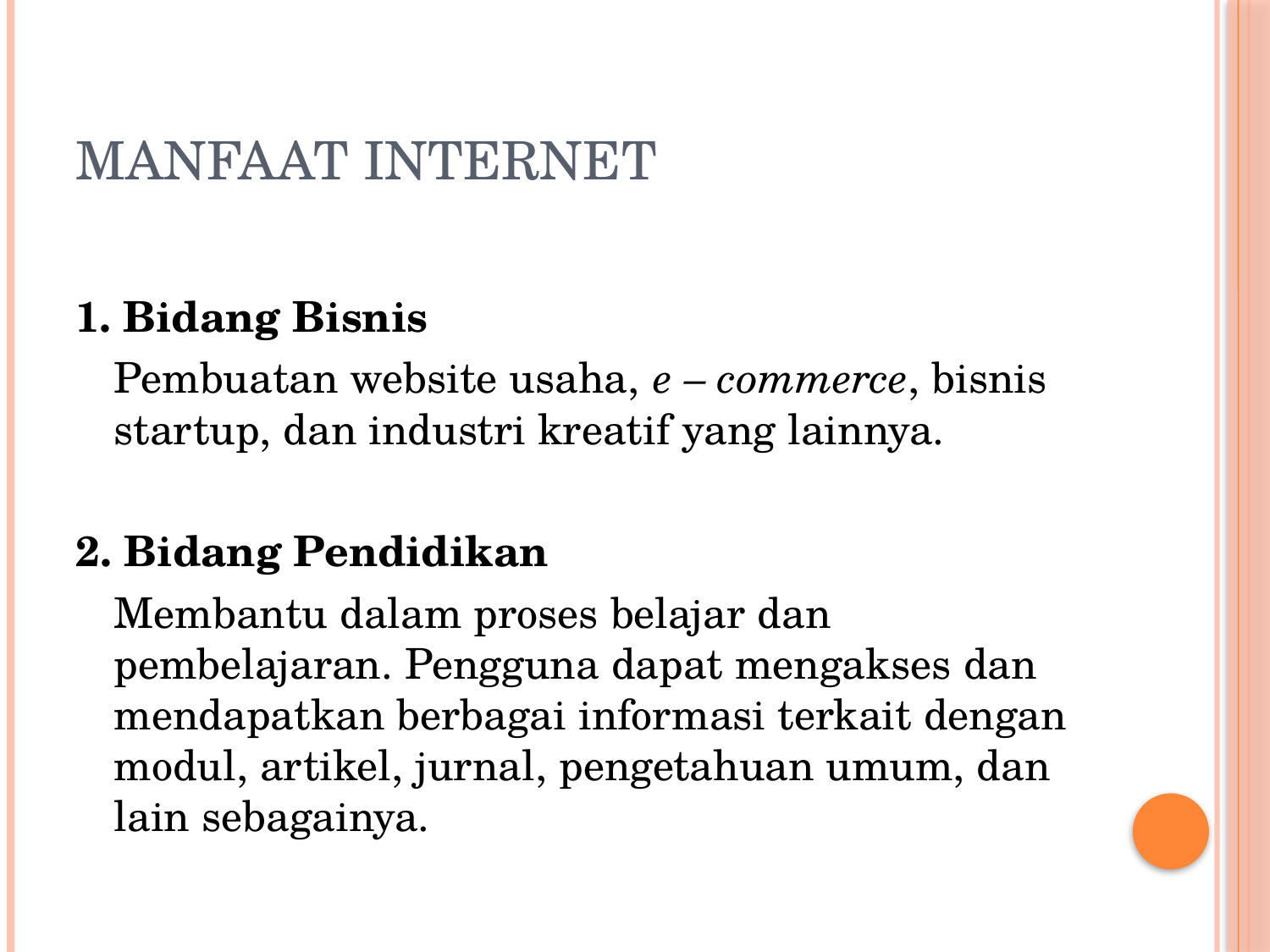

# Manfaat internet

1. Bidang Bisnis
	Pembuatan website usaha, e – commerce, bisnis startup, dan industri kreatif yang lainnya.

2. Bidang Pendidikan
	Membantu dalam proses belajar dan pembelajaran. Pengguna dapat mengakses dan mendapatkan berbagai informasi terkait dengan modul, artikel, jurnal, pengetahuan umum, dan lain sebagainya.